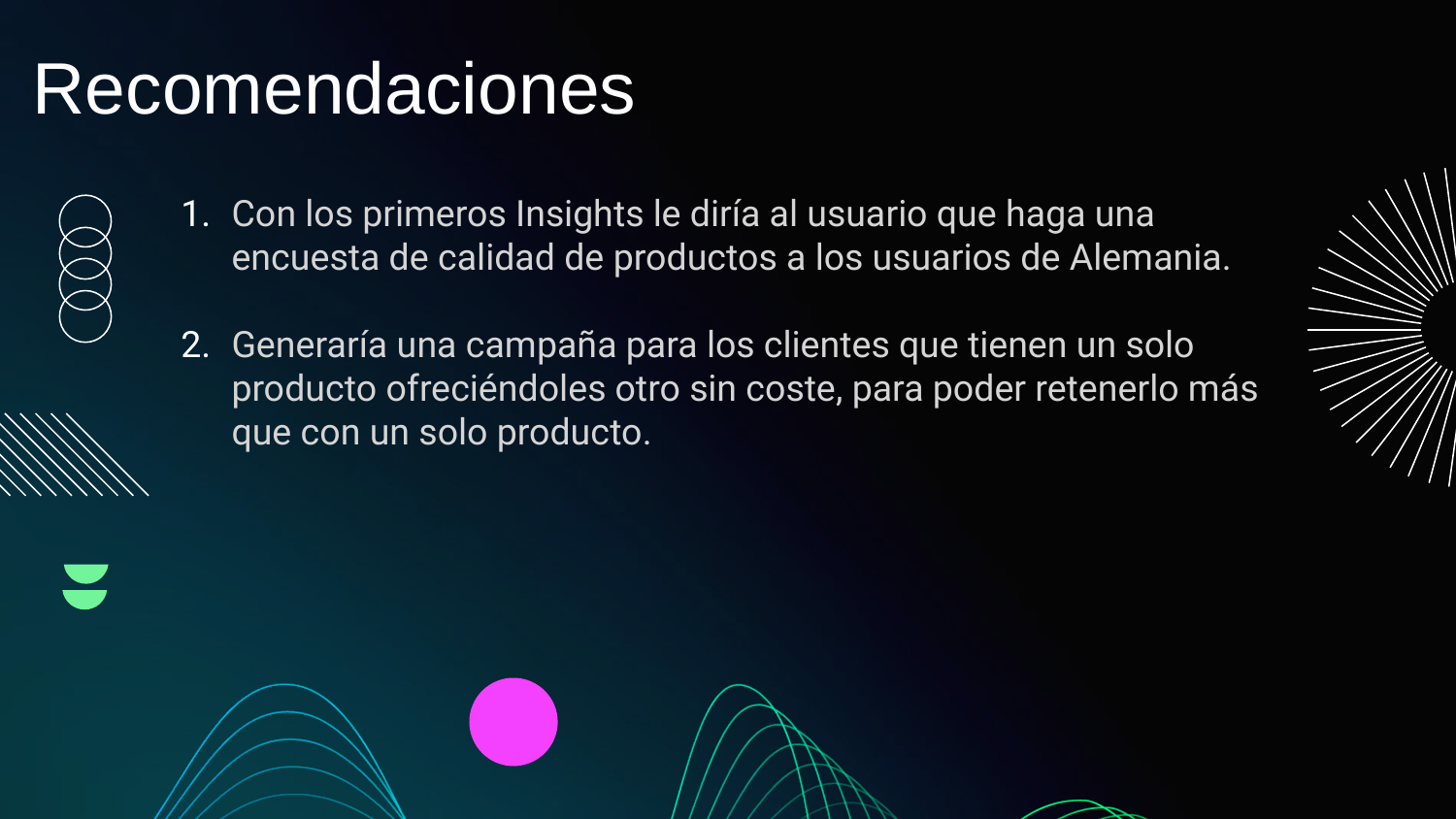

Recomendaciones
Con los primeros Insights le diría al usuario que haga una encuesta de calidad de productos a los usuarios de Alemania.

Generaría una campaña para los clientes que tienen un solo producto ofreciéndoles otro sin coste, para poder retenerlo más que con un solo producto.